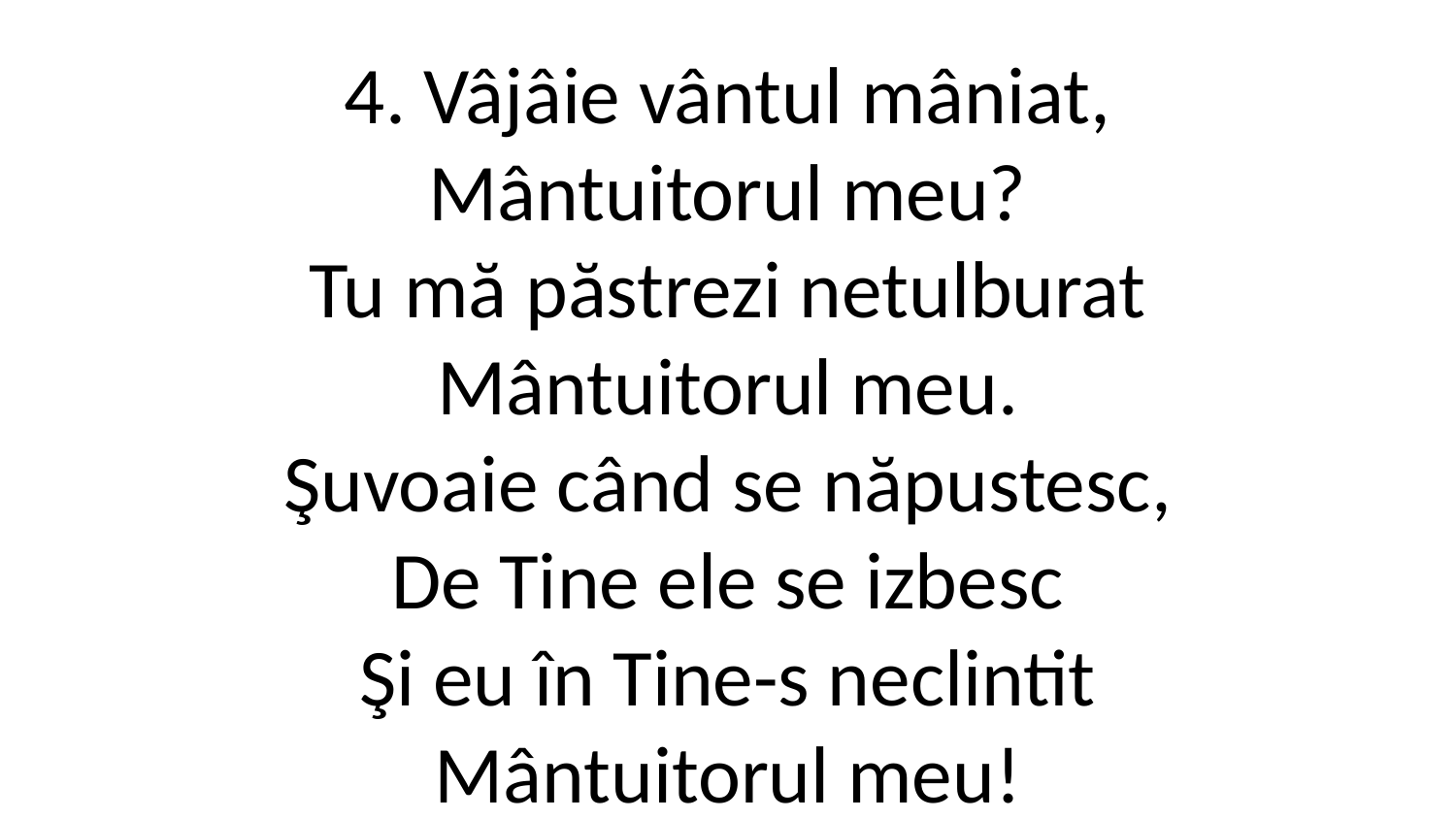

4. Vâjâie vântul mâniat,
Mântuitorul meu?
Tu mă păstrezi netulburat
Mântuitorul meu.
Şuvoaie când se năpustesc,
De Tine ele se izbesc
Şi eu în Tine-s neclintit
Mântuitorul meu!